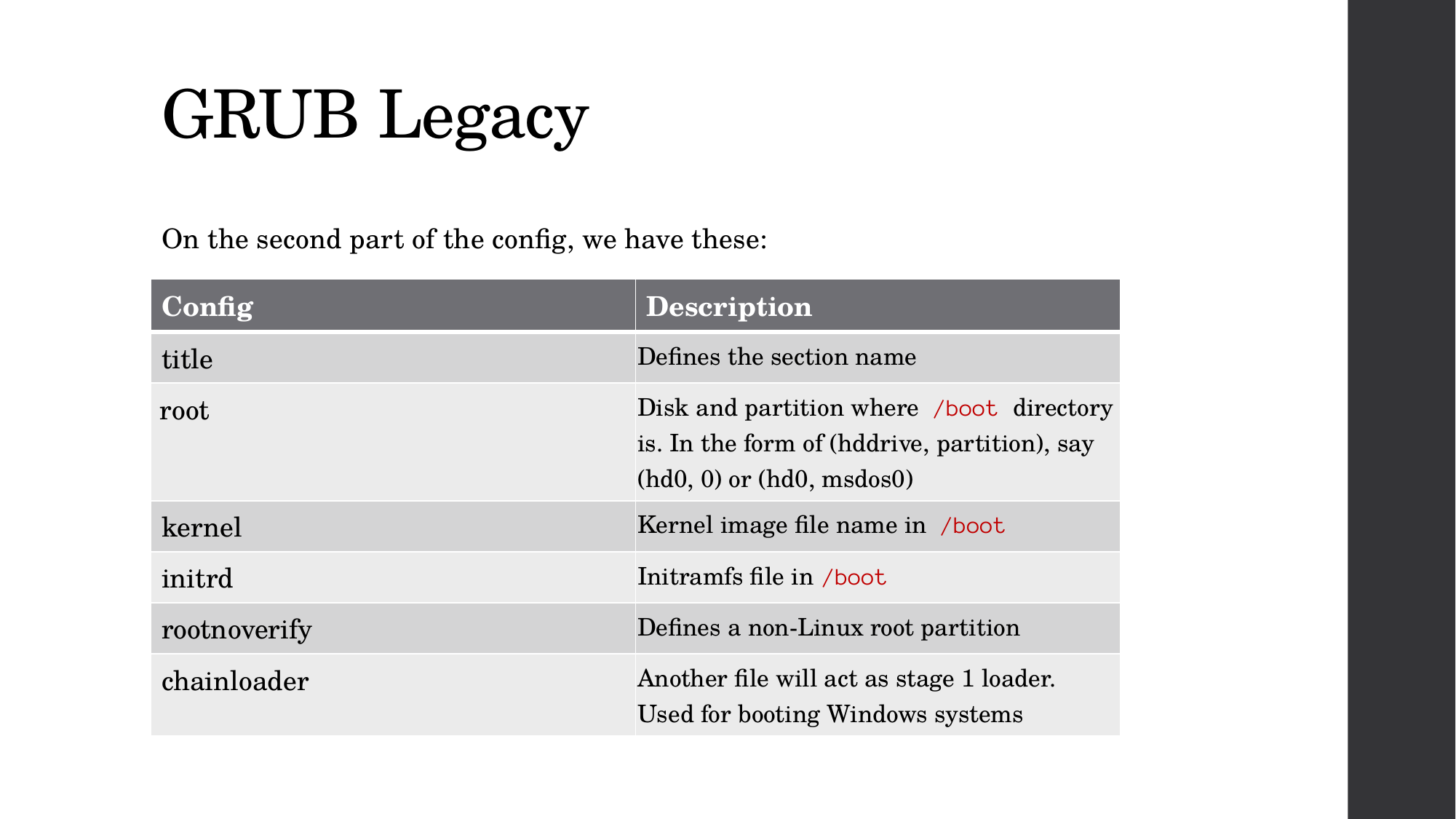

# GRUB Legacy
On the second part of the config, we have these:
| Config | Description |
| --- | --- |
| title | Defines the section name |
| root | Disk and partition where /boot directory is. In the form of (hddrive, partition), say (hd0, 0) or (hd0, msdos0) |
| kernel | Kernel image file name in /boot |
| initrd | Initramfs file in /boot |
| rootnoverify | Defines a non-Linux root partition |
| chainloader | Another file will act as stage 1 loader. Used for booting Windows systems |